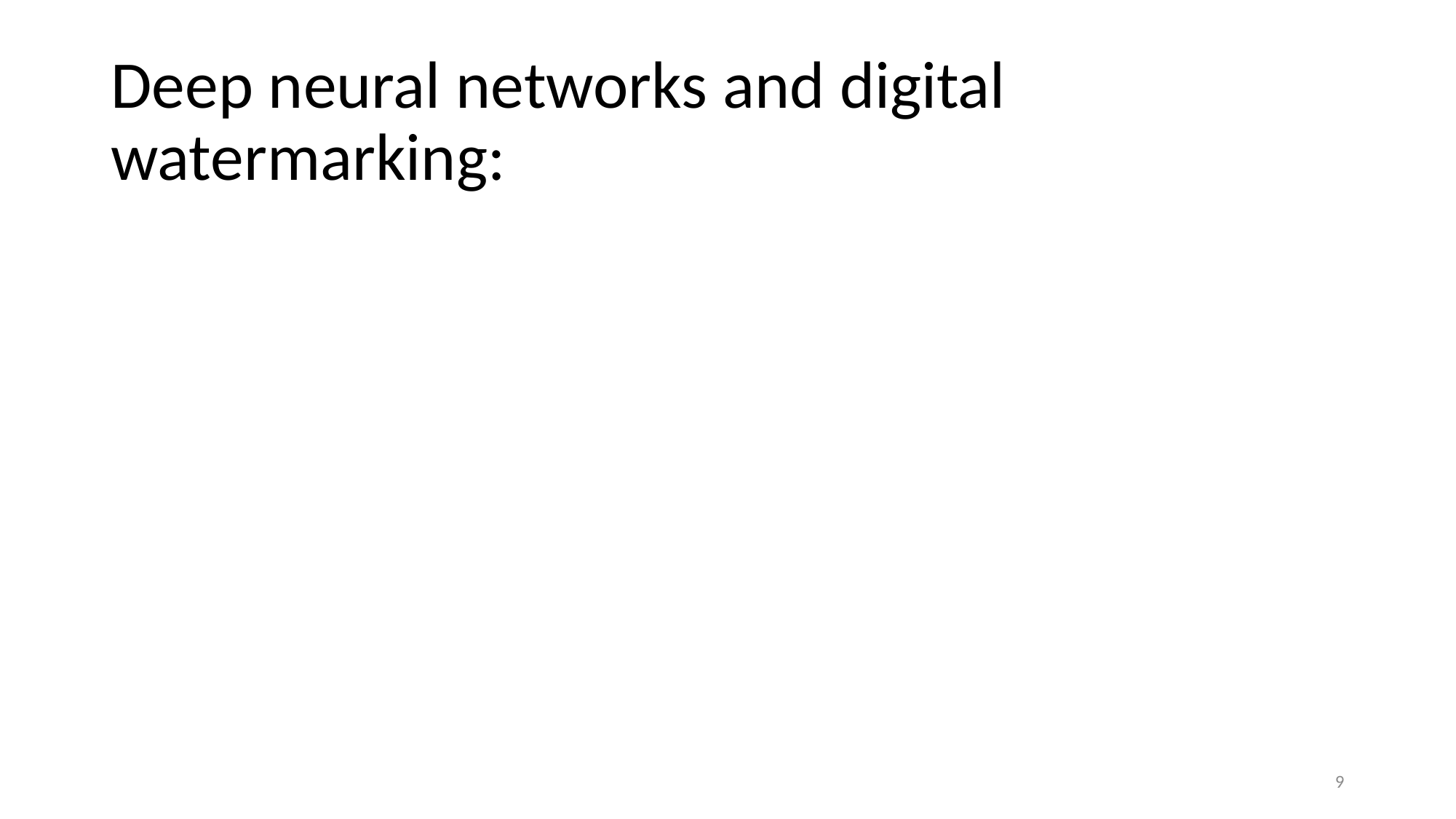

# Deep neural networks and digital watermarking:

9